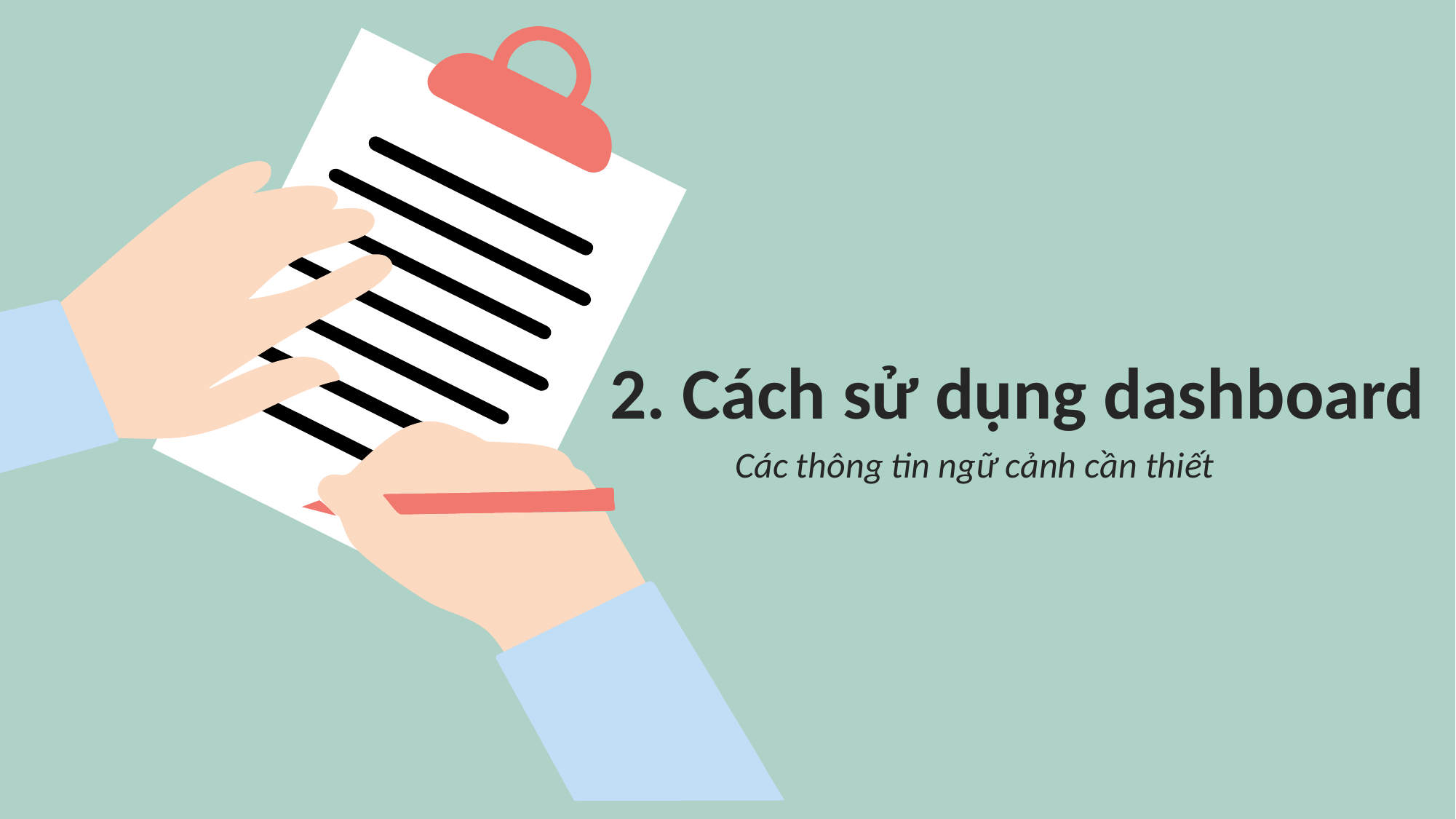

2. Cách sử dụng dashboard
Các thông tin ngữ cảnh cần thiết